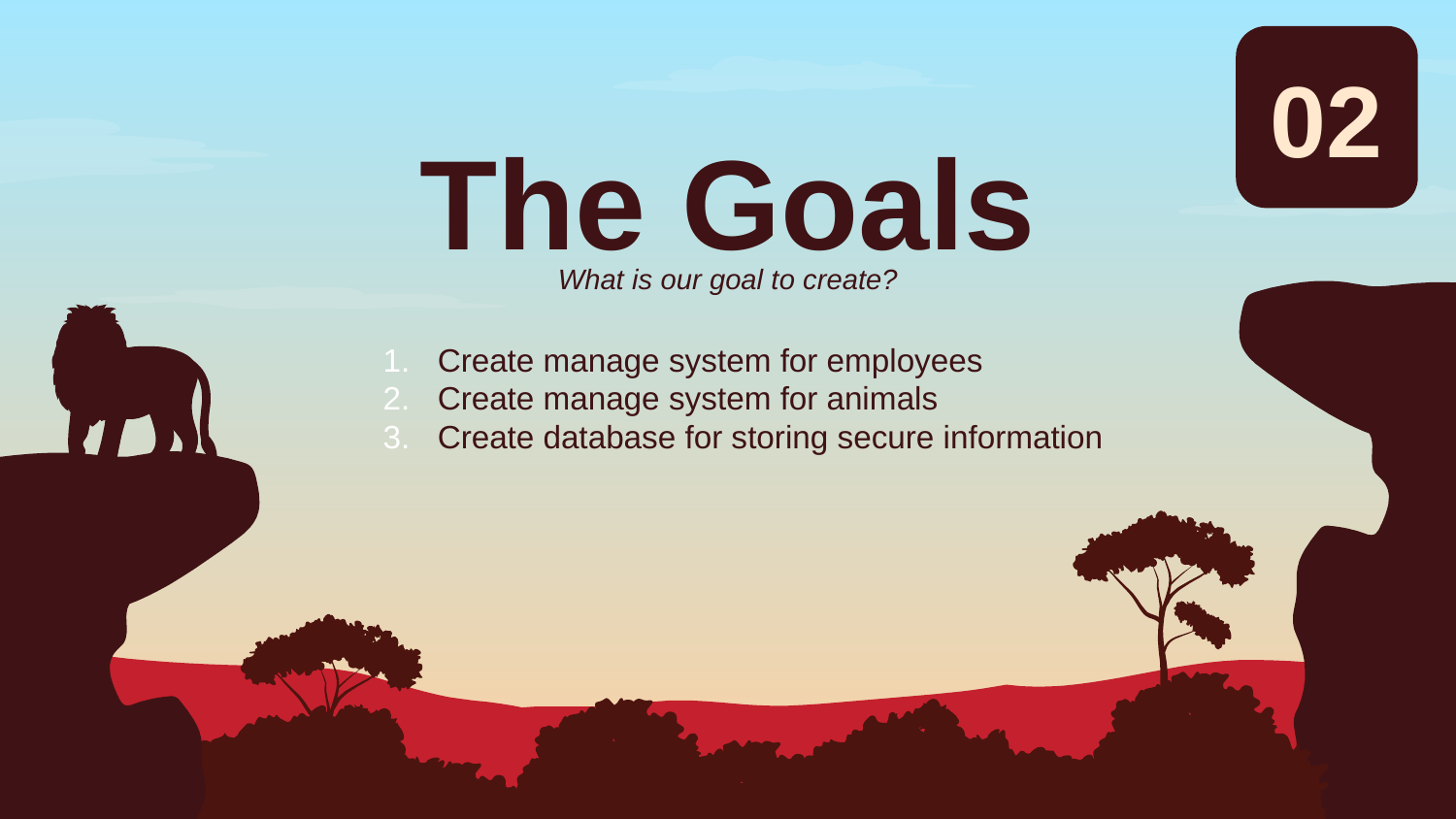

02
# The Goals
What is our goal to create?

Create manage system for employees
Create manage system for animals
Create database for storing secure information